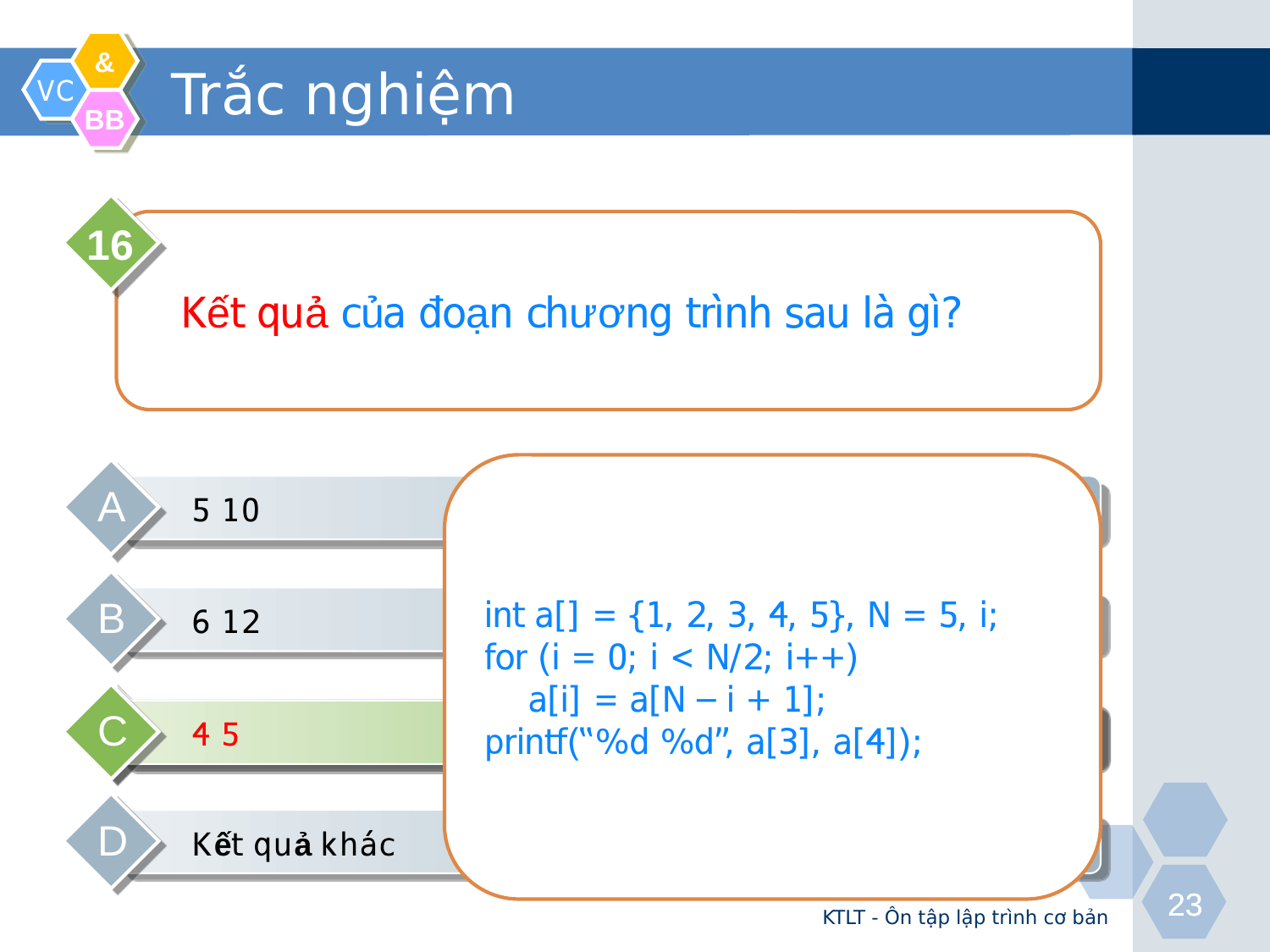

# Trắc nghiệm

16

Kết quả của đoạn chương trình sau là gì?

int a[] = {1, 2, 3, 4, 5}, N = 5, i;
for (i = 0; i < N/2; i++)
    a[i] = a[N – i + 1];
printf(“%d %d”, a[3], a[4]);

A

5 10

B

6 12

C

4 5

C

4 5

D

Kết quả khác
KTLT - Ôn tập lập trình cơ bản